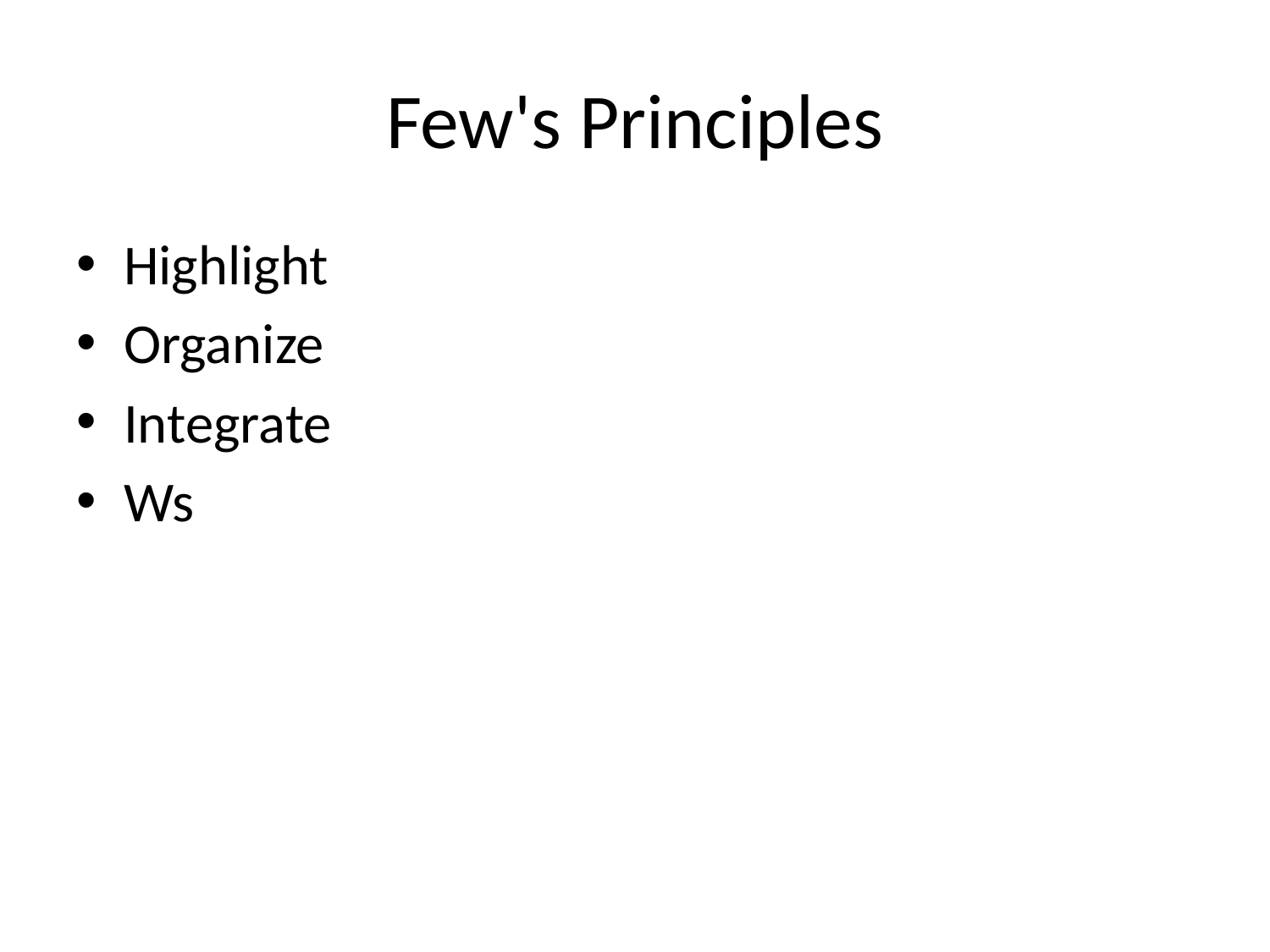

# Few's Principles
Highlight
Organize
Integrate
Ws